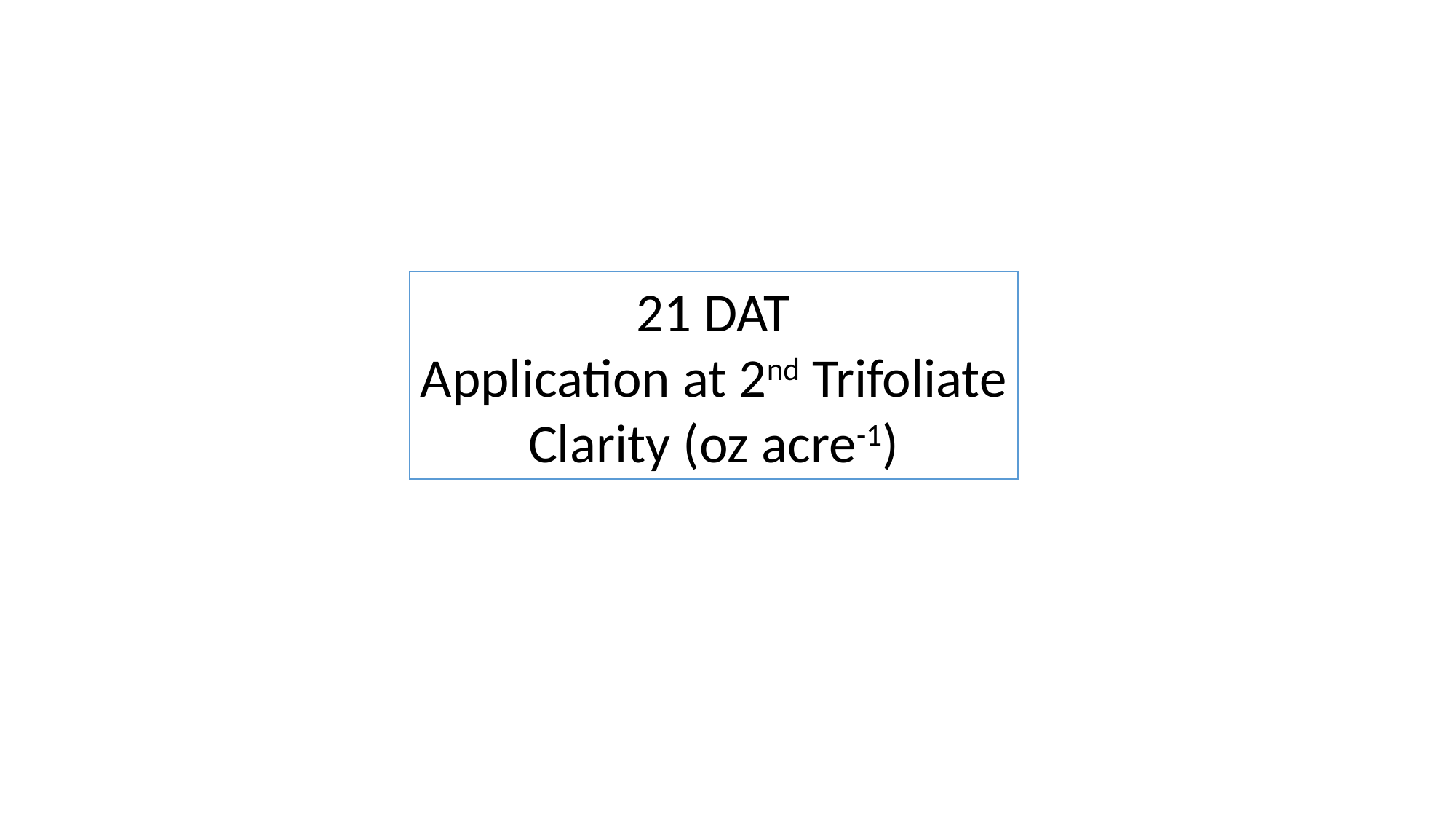

21 DAT
Application at 2nd Trifoliate
Clarity (oz acre-1)